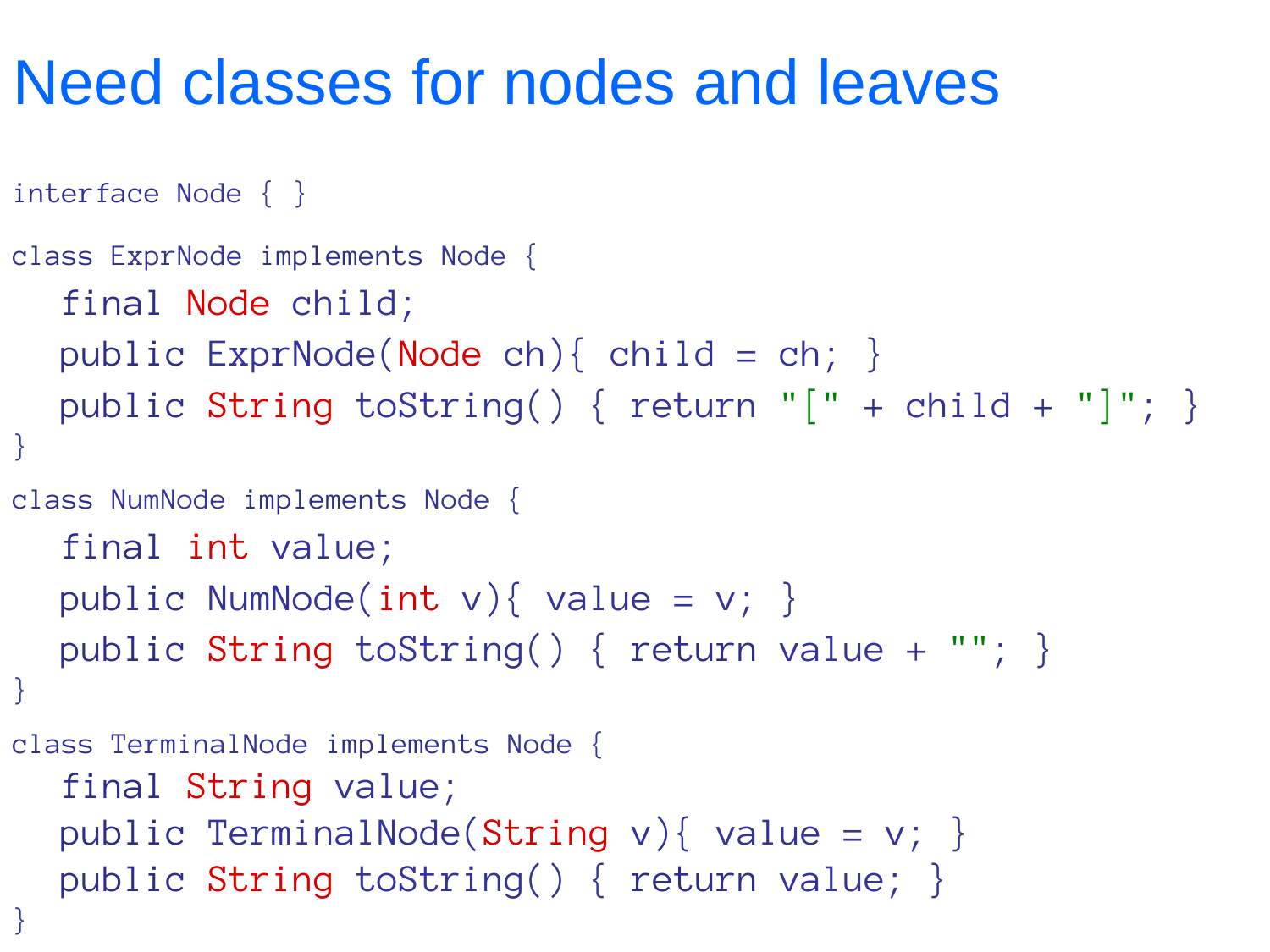

# Need classes for nodes and leaves
interface Node { }
class ExprNode implements Node {
final Node child;
public ExprNode(Node ch){ child = ch; }
public String toString() { return "[" + child + "]"; }
}
class NumNode implements Node {
final int value;
public NumNode(int v){ value = v; }
public String toString() { return value + ""; }
}
class TerminalNode implements Node {
final String value;
public TerminalNode(String v){ value = v; }
public String toString() { return value; }
}